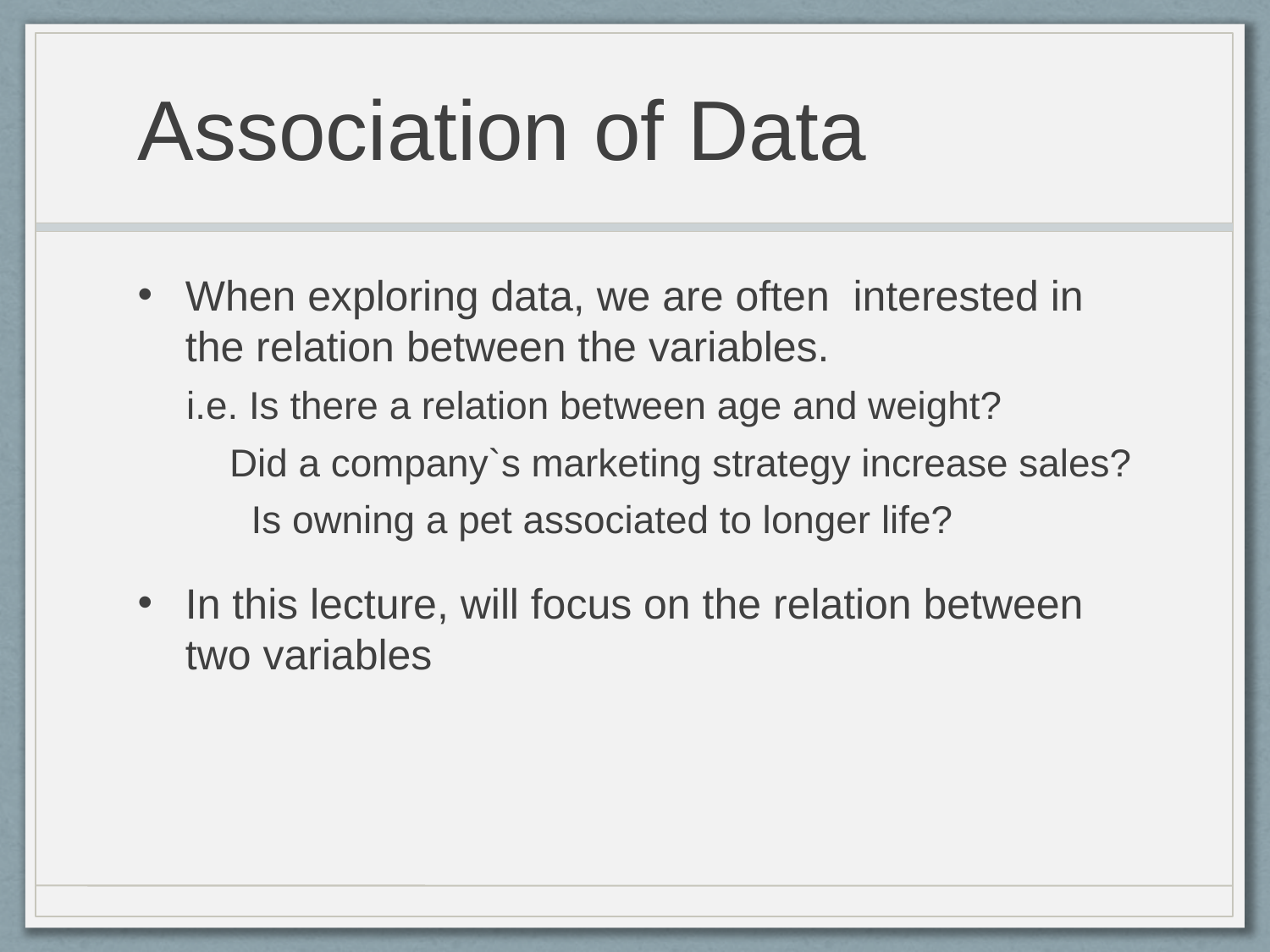

# Association of Data
When exploring data, we are often  interested in the relation between the variables.
i.e. Is there a relation between age and weight?
    Did a company`s marketing strategy increase sales?
      Is owning a pet associated to longer life?
In this lecture, will focus on the relation between two variables